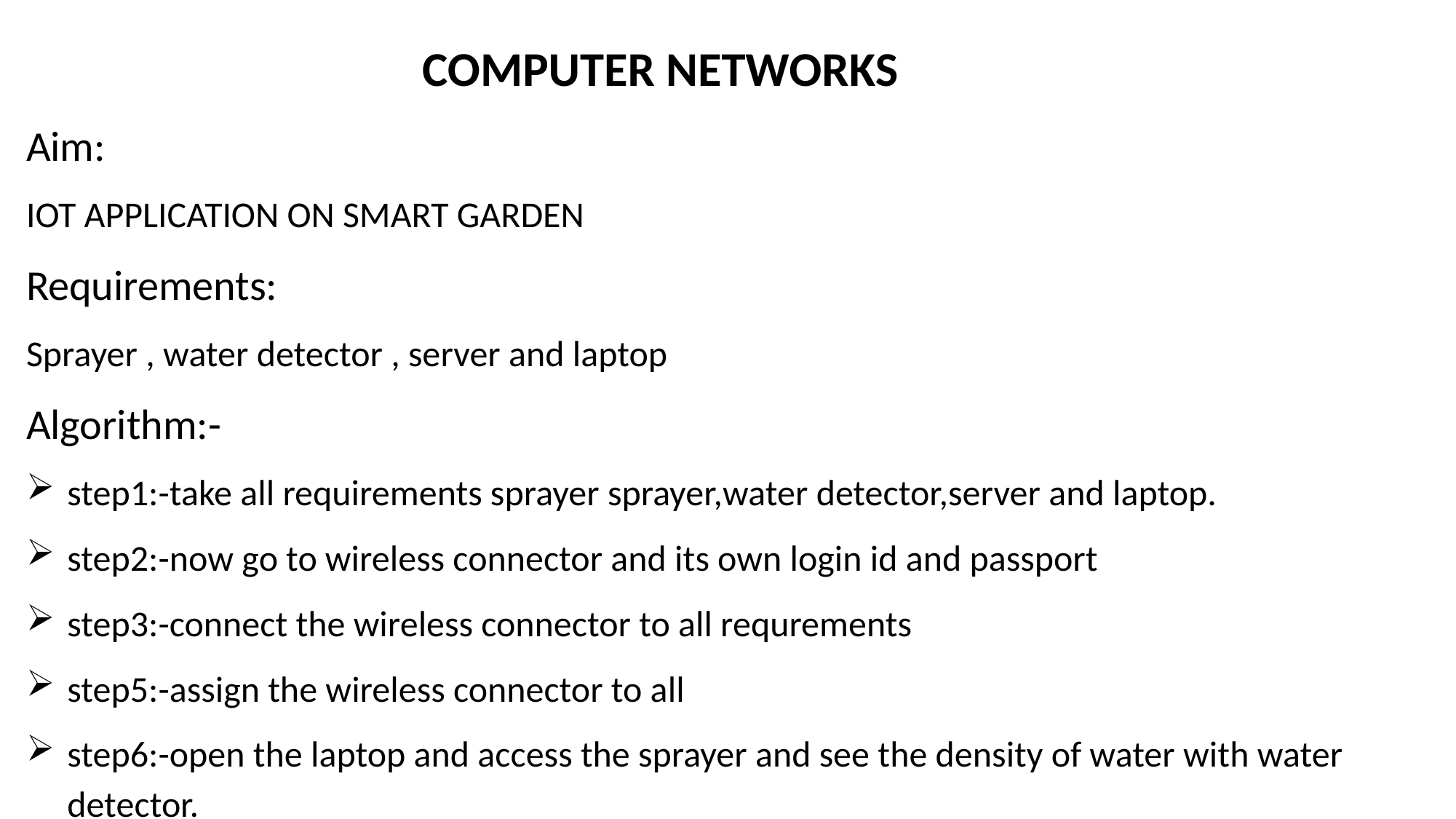

COMPUTER NETWORKS
Aim:
IOT APPLICATION ON SMART GARDEN
Requirements:
Sprayer , water detector , server and laptop
Algorithm:-
step1:-take all requirements sprayer sprayer,water detector,server and laptop.
step2:-now go to wireless connector and its own login id and passport
step3:-connect the wireless connector to all requrements
step5:-assign the wireless connector to all
step6:-open the laptop and access the sprayer and see the density of water with water detector.